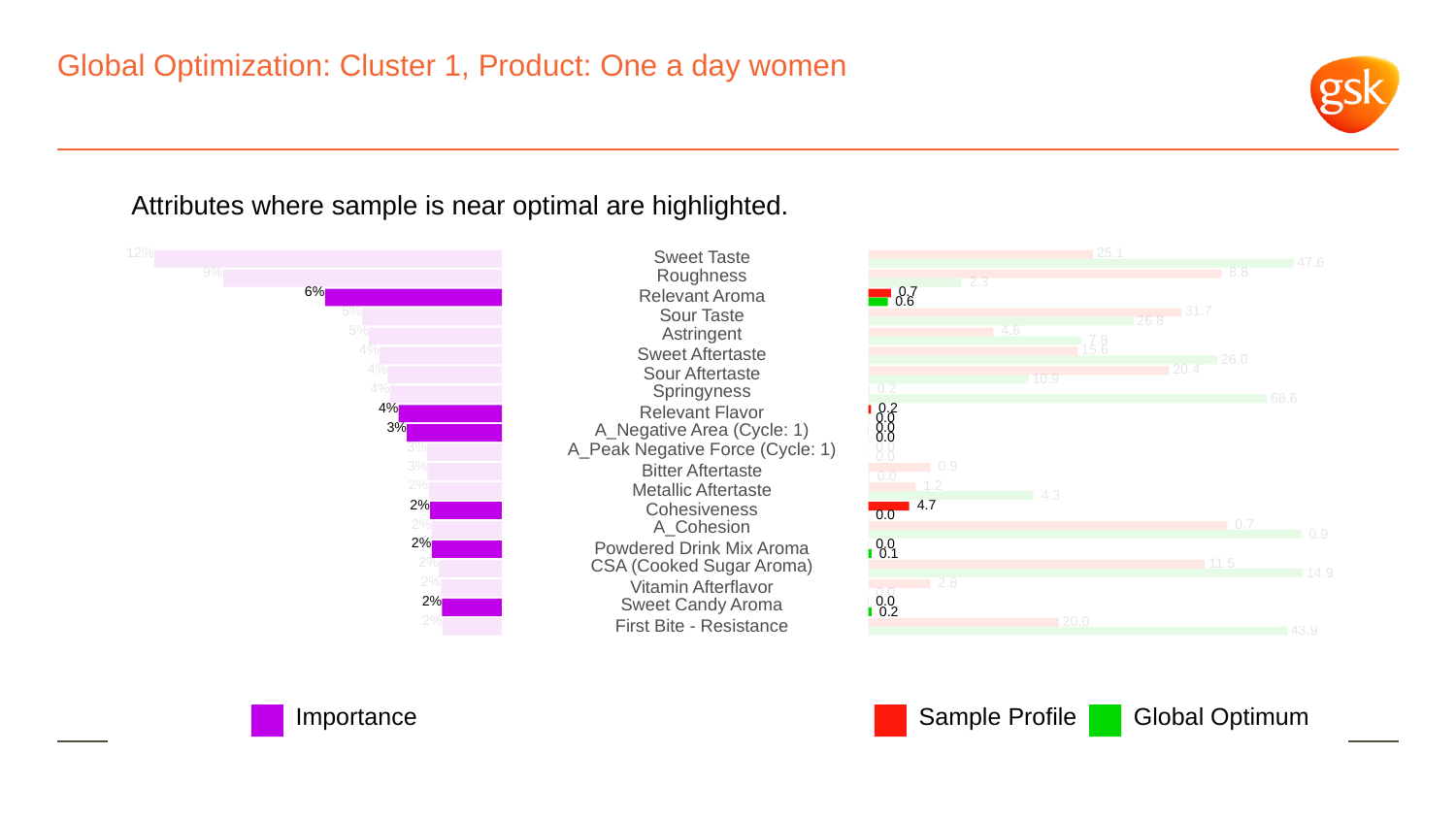

# Global Optimization: Cluster 1, Product: One a day women

Attributes where sample is near optimal are highlighted.

12%
 25.1

Sweet Taste
 47.6

9%
Roughness
  8.8

  2.3

6%
  0.7

Relevant Aroma
  0.6

5%
 31.7

Sour Taste
 26.8

5%
Astringent
  4.6

  7.8

4%
 15.6

Sweet Aftertaste
 26.0

4%
 20.4

Sour Aftertaste
 10.9

4%
Springyness
  0.2

 68.6

4%
  0.2

Relevant Flavor
  0.0

3%
A_Negative Area (Cycle: 1)
  0.0

  0.0

3%
A_Peak Negative Force (Cycle: 1)
  0.0

  0.0

3%
  0.9

Bitter Aftertaste
  0.0

2%
  1.2

Metallic Aftertaste
  4.3

2%
  4.7

Cohesiveness
  0.0

2%
A_Cohesion
  0.7

  0.9

2%
  0.0

Powdered Drink Mix Aroma
  0.1

2%
CSA (Cooked Sugar Aroma)
 11.5

 14.9

2%
  2.8

Vitamin Afterflavor
  0.0

2%
Sweet Candy Aroma
  0.0

  0.2

2%
 20.0

First Bite - Resistance
 43.9

Global Optimum
Sample Profile
Importance